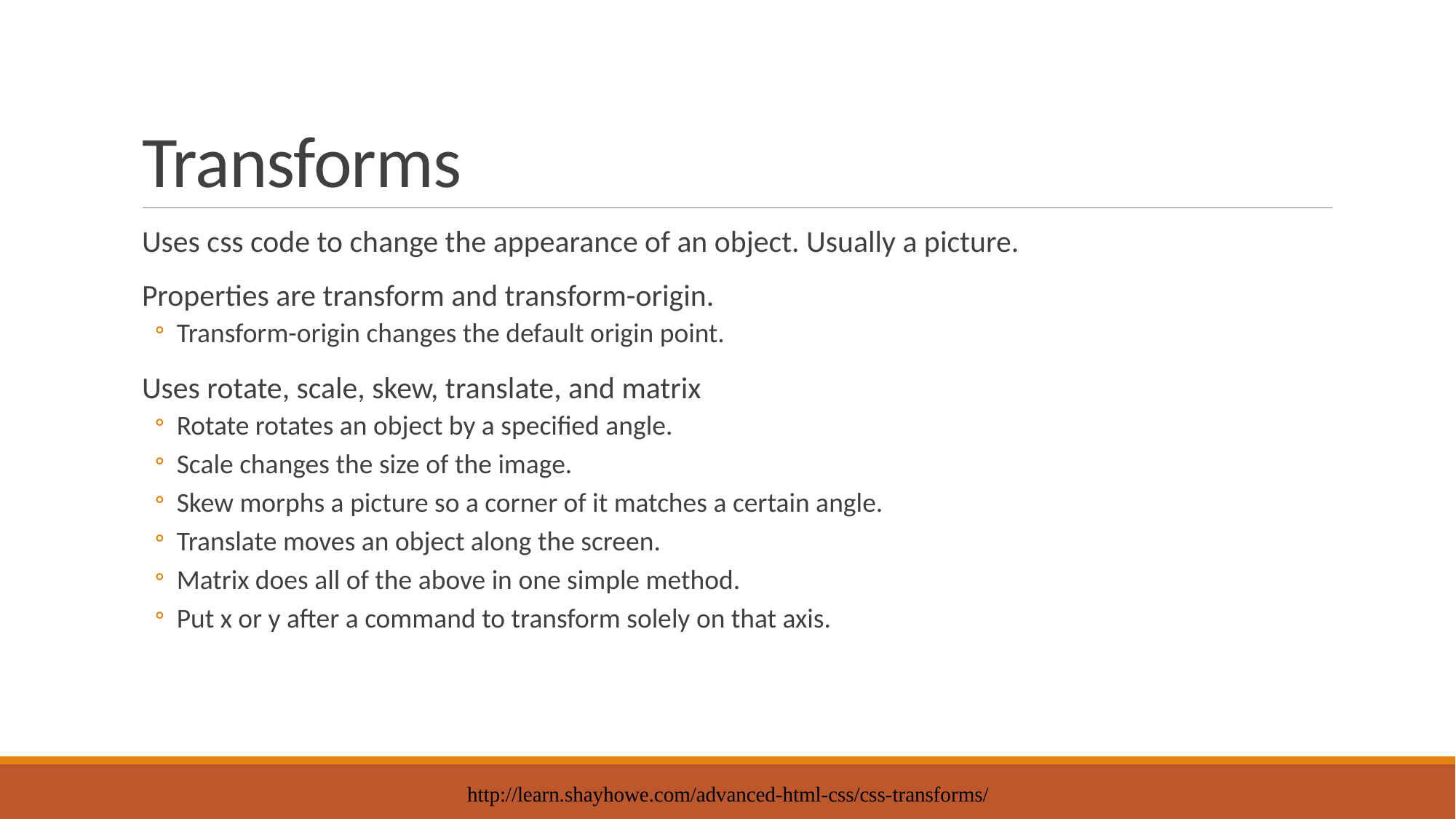

# Transforms
Uses css code to change the appearance of an object. Usually a picture.
Properties are transform and transform-origin.
Transform-origin changes the default origin point.
Uses rotate, scale, skew, translate, and matrix
Rotate rotates an object by a specified angle.
Scale changes the size of the image.
Skew morphs a picture so a corner of it matches a certain angle.
Translate moves an object along the screen.
Matrix does all of the above in one simple method.
Put x or y after a command to transform solely on that axis.
http://learn.shayhowe.com/advanced-html-css/css-transforms/